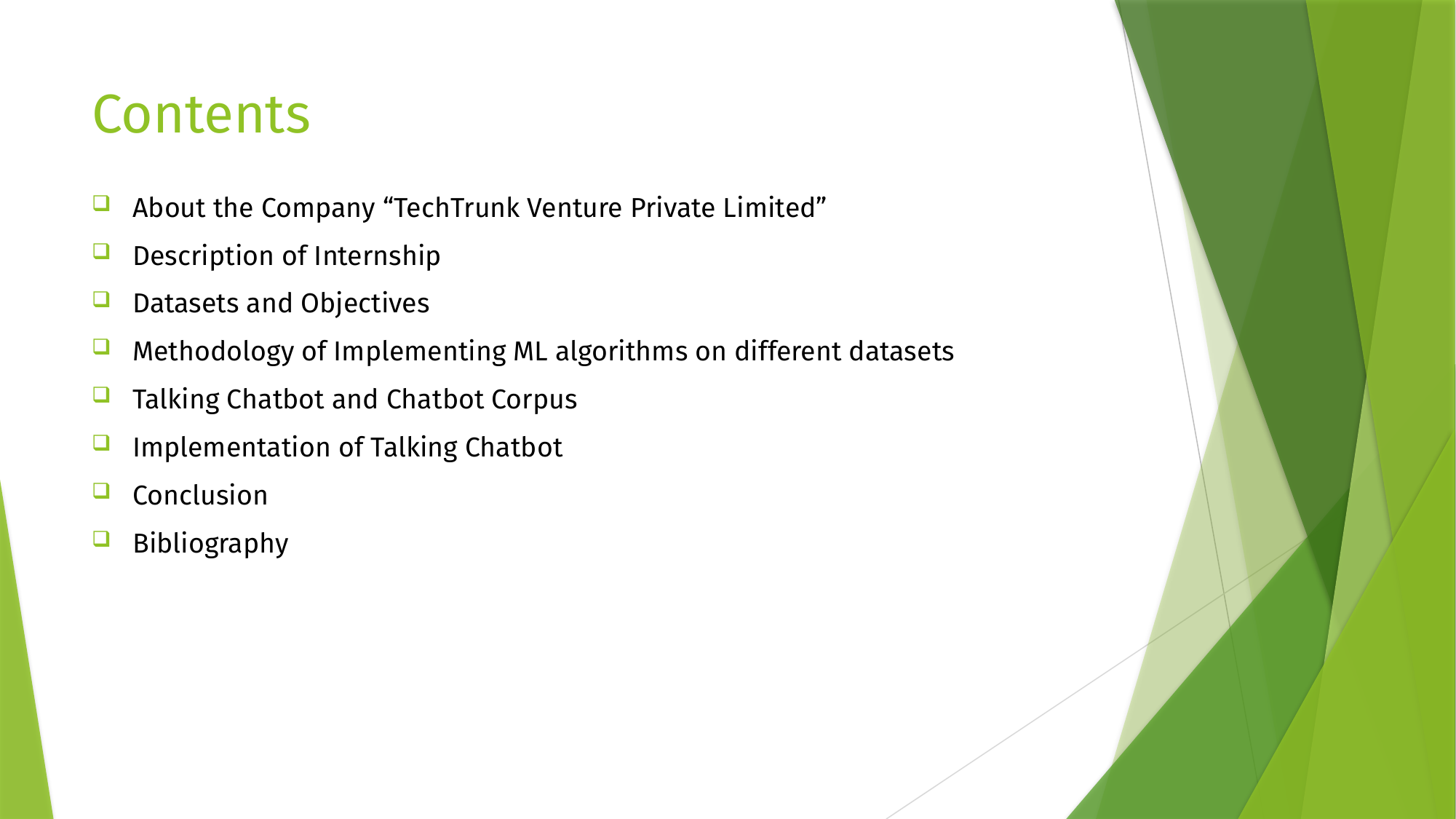

# Contents
About the Company “TechTrunk Venture Private Limited”
Description of Internship
Datasets and Objectives
Methodology of Implementing ML algorithms on different datasets
Talking Chatbot and Chatbot Corpus
Implementation of Talking Chatbot
Conclusion
Bibliography